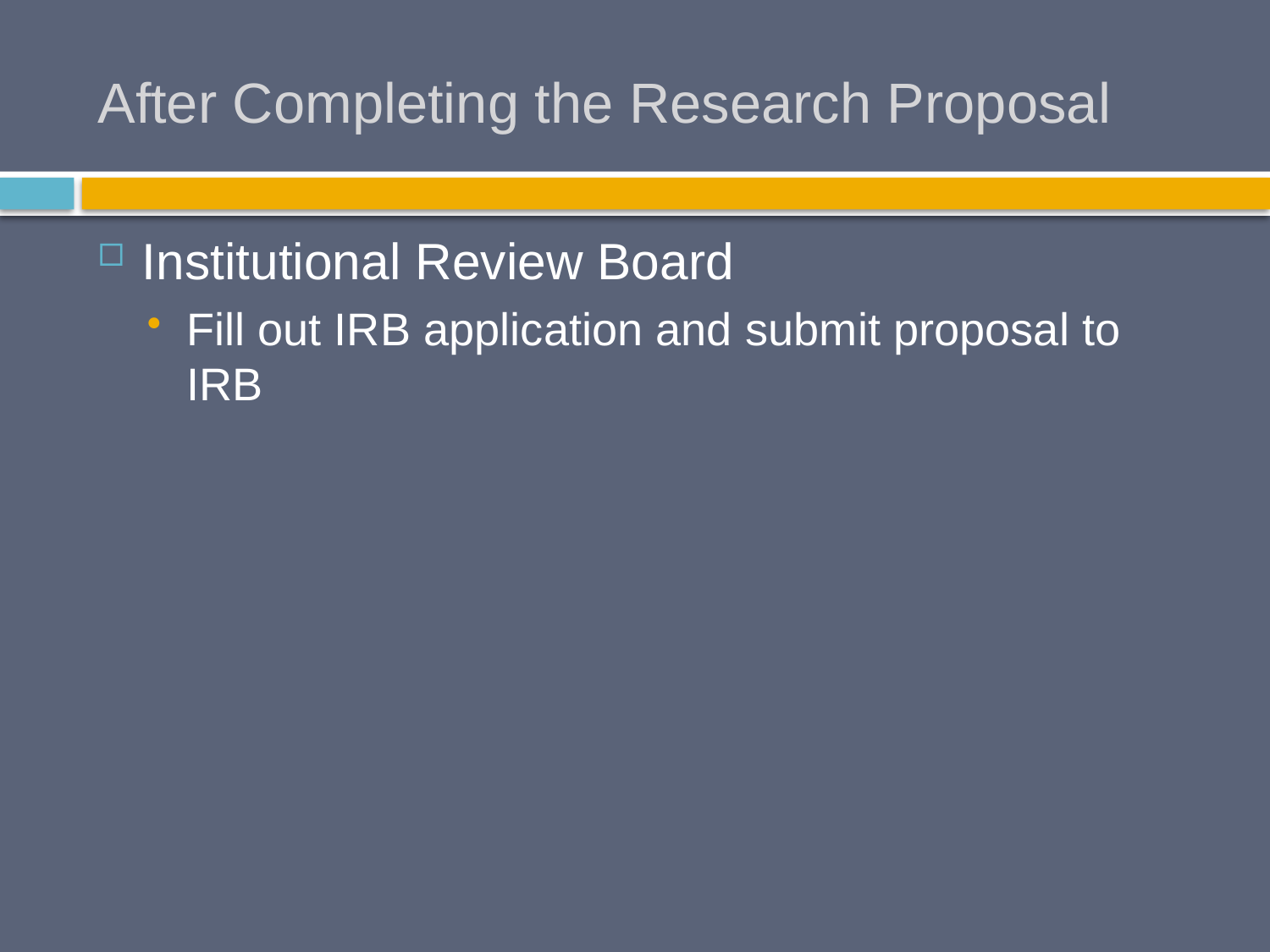

# After Completing the Research Proposal
Institutional Review Board
Fill out IRB application and submit proposal to IRB